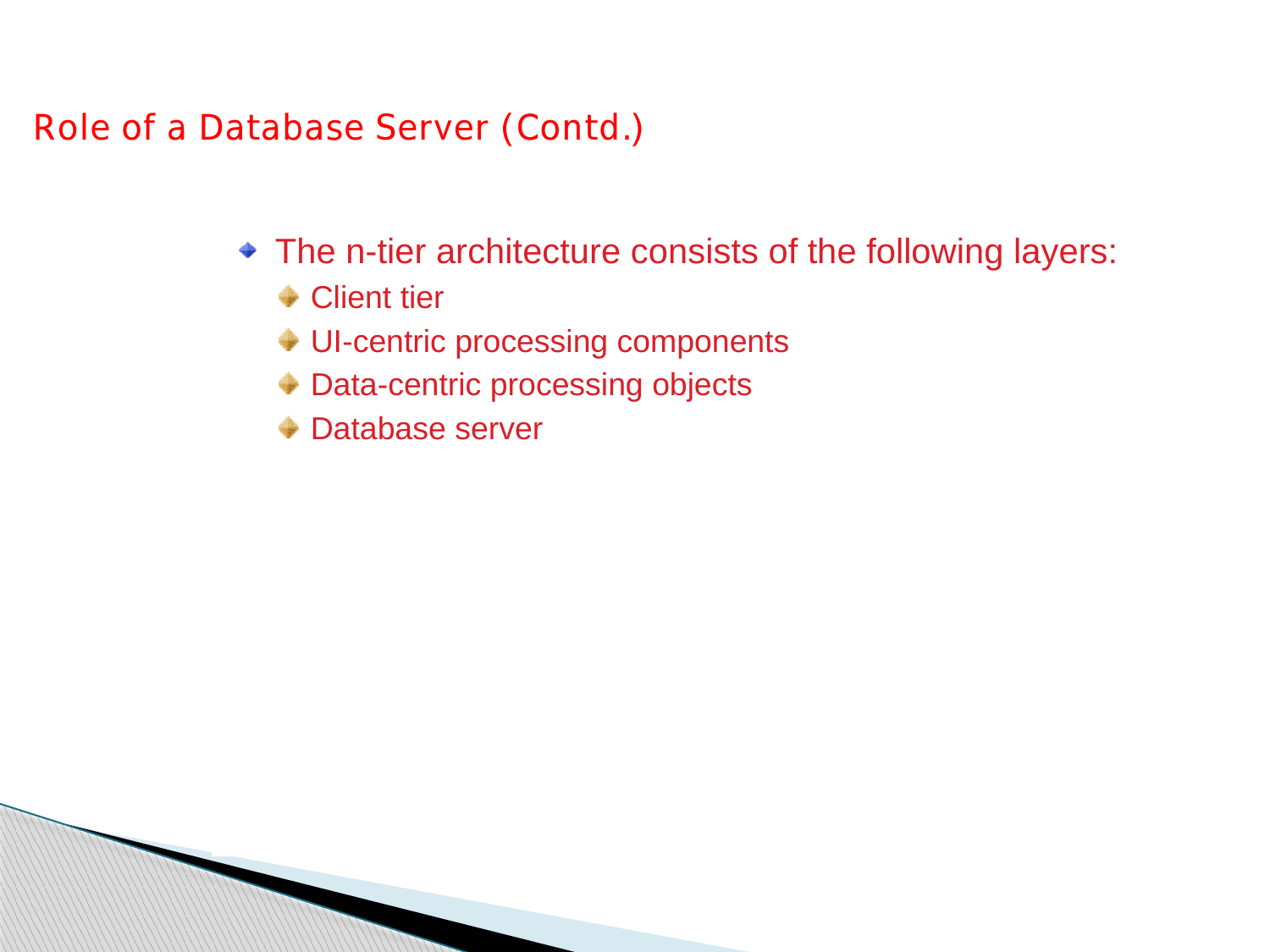

Role of a Database Server (Contd.)
The n-tier architecture consists of the following layers:
Client tier
UI-centric processing components
Data-centric processing objects
Database server